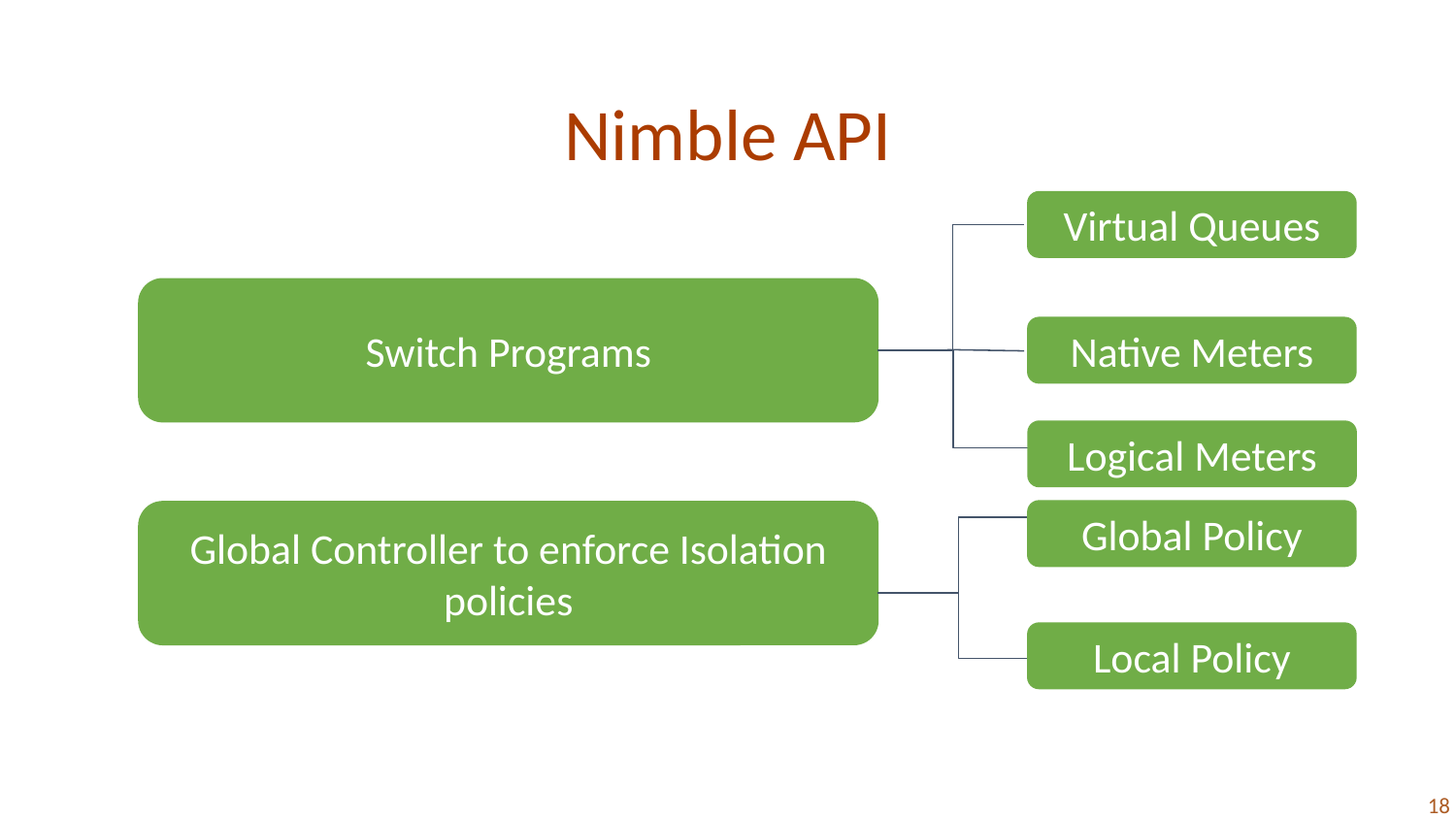

Nimble API
Virtual Queues
Switch Programs
Native Meters
Logical Meters
Global Policy
Global Controller to enforce Isolation policies
Local Policy
18